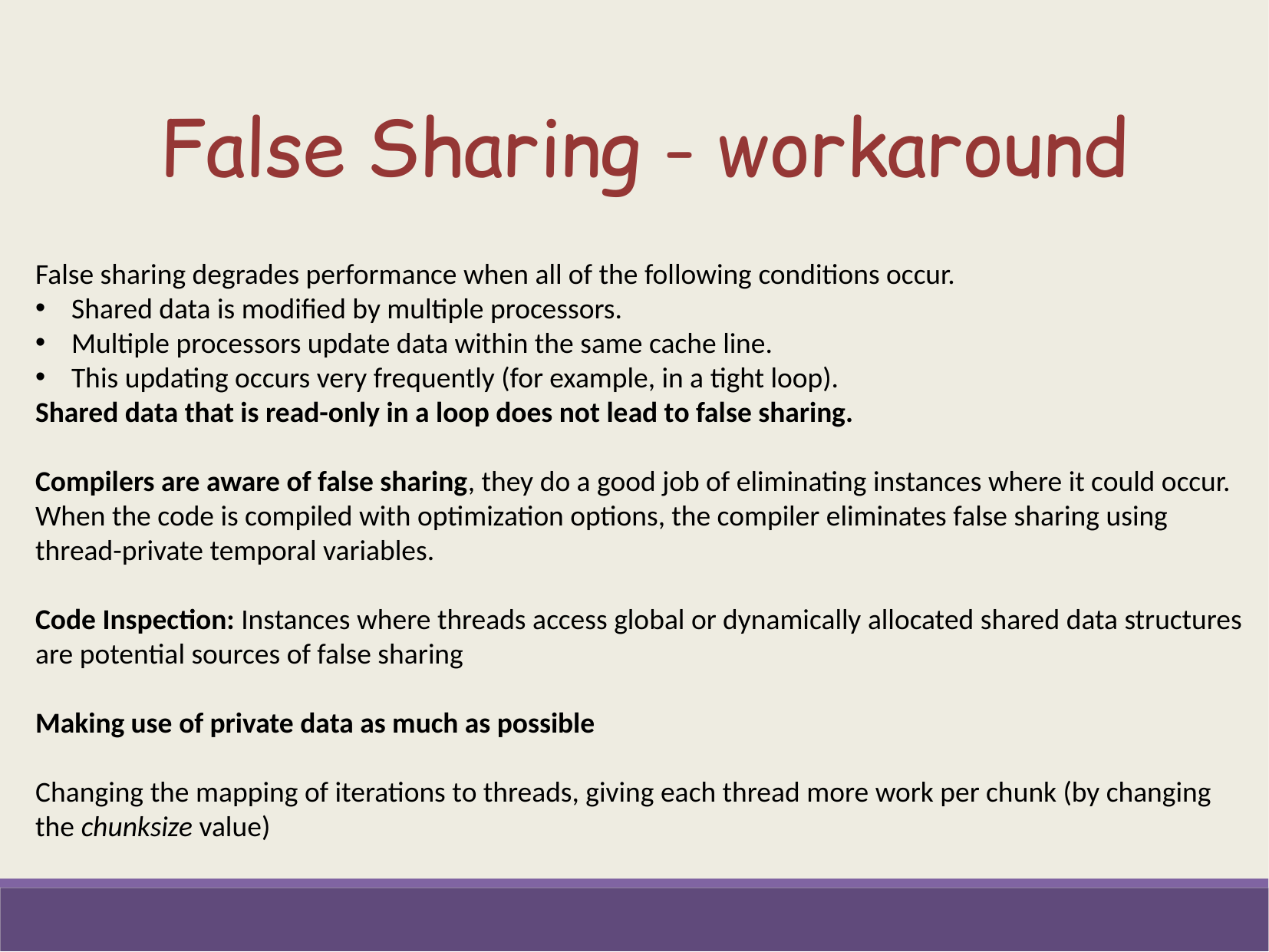

False Sharing - workaround
False sharing degrades performance when all of the following conditions occur.
Shared data is modified by multiple processors.
Multiple processors update data within the same cache line.
This updating occurs very frequently (for example, in a tight loop).
Shared data that is read-only in a loop does not lead to false sharing.

Compilers are aware of false sharing, they do a good job of eliminating instances where it could occur. When the code is compiled with optimization options, the compiler eliminates false sharing using thread-private temporal variables.

Code Inspection: Instances where threads access global or dynamically allocated shared data structures are potential sources of false sharing

Making use of private data as much as possible

Changing the mapping of iterations to threads, giving each thread more work per chunk (by changing the chunksize value)